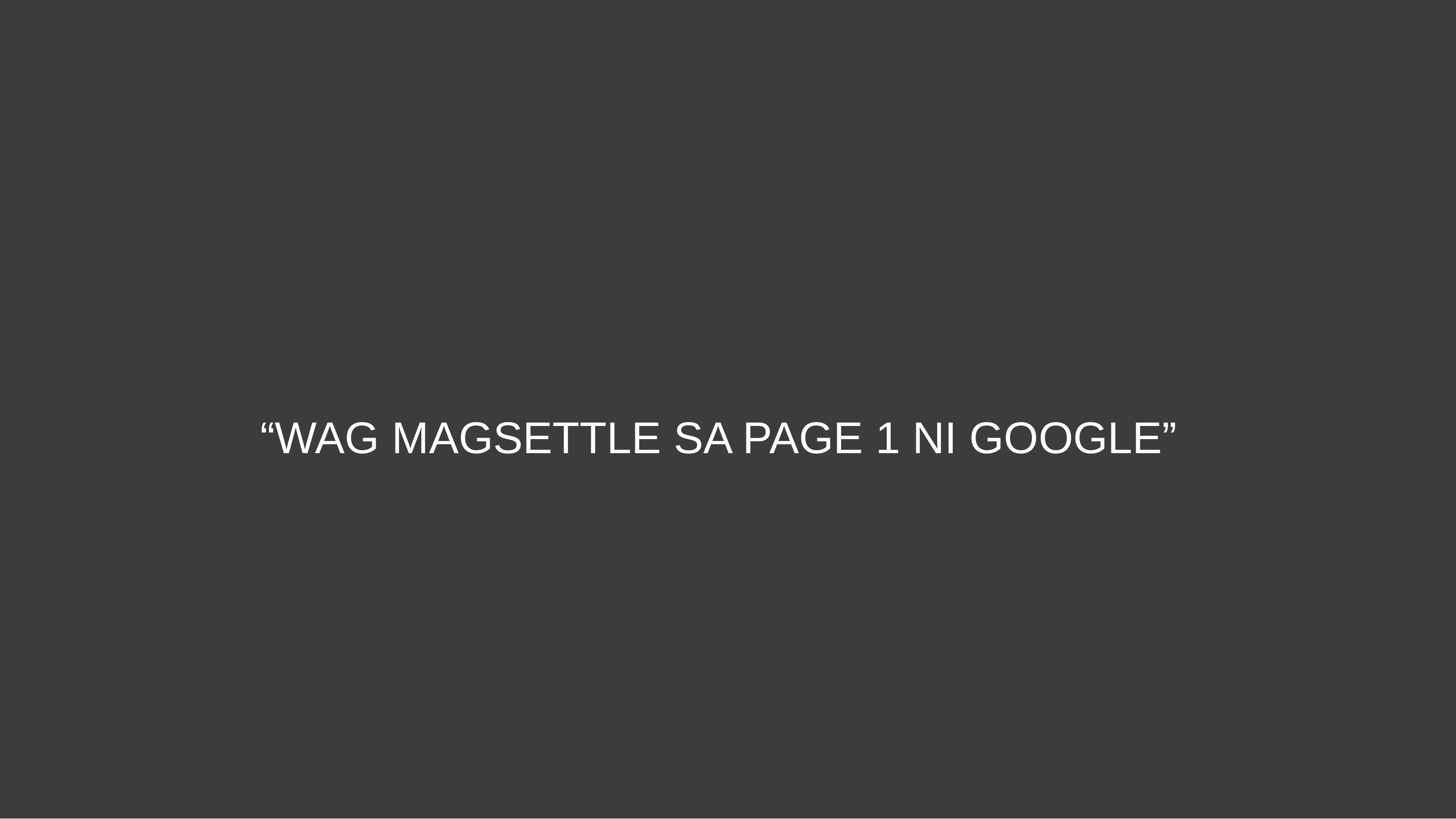

# “WAG MAGSETTLE SA PAGE 1 NI GOOGLE”